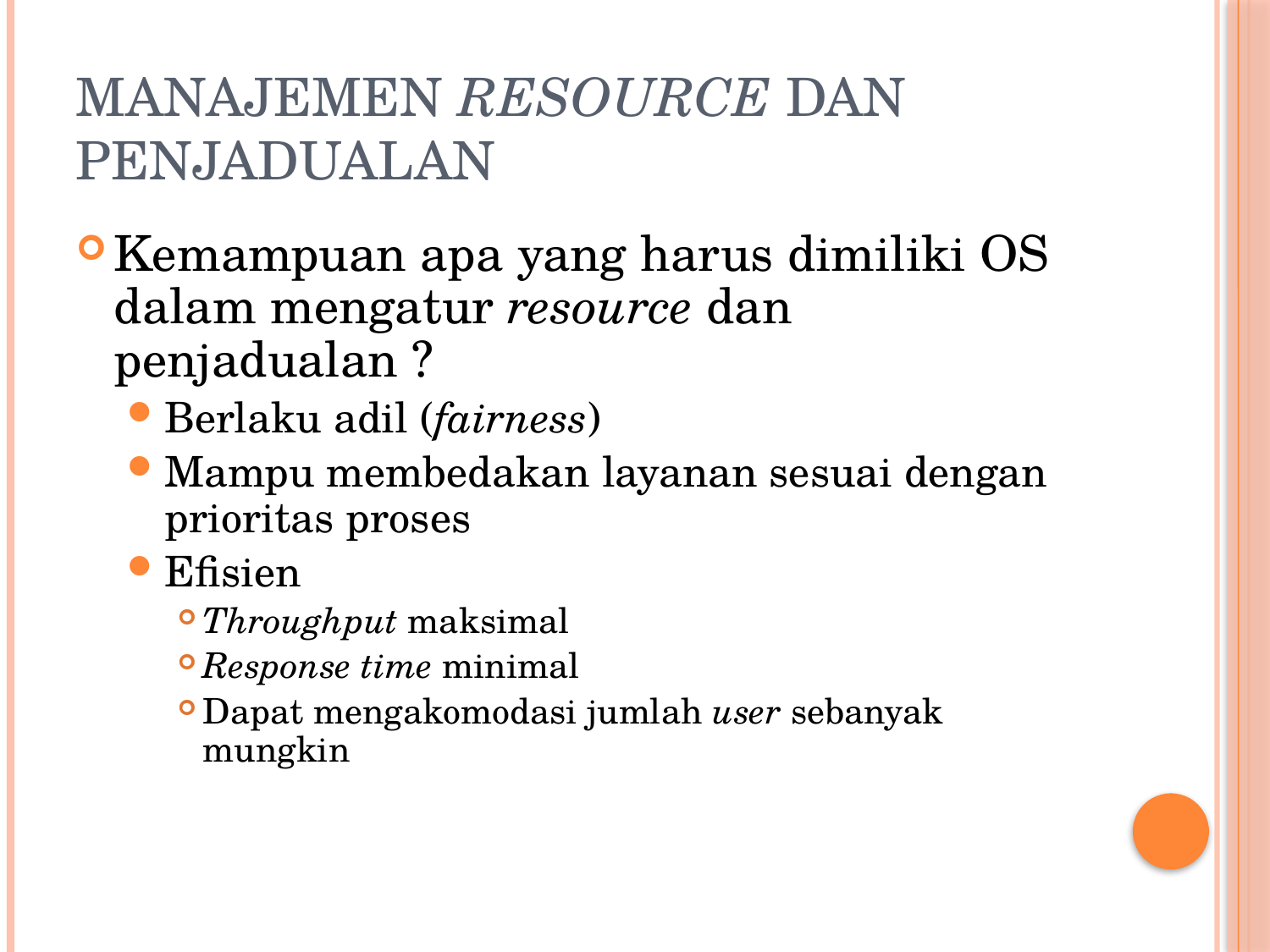

# Manajemen Resource dan Penjadualan
Kemampuan apa yang harus dimiliki OS dalam mengatur resource dan penjadualan ?
Berlaku adil (fairness)
Mampu membedakan layanan sesuai dengan prioritas proses
Efisien
Throughput maksimal
Response time minimal
Dapat mengakomodasi jumlah user sebanyak mungkin